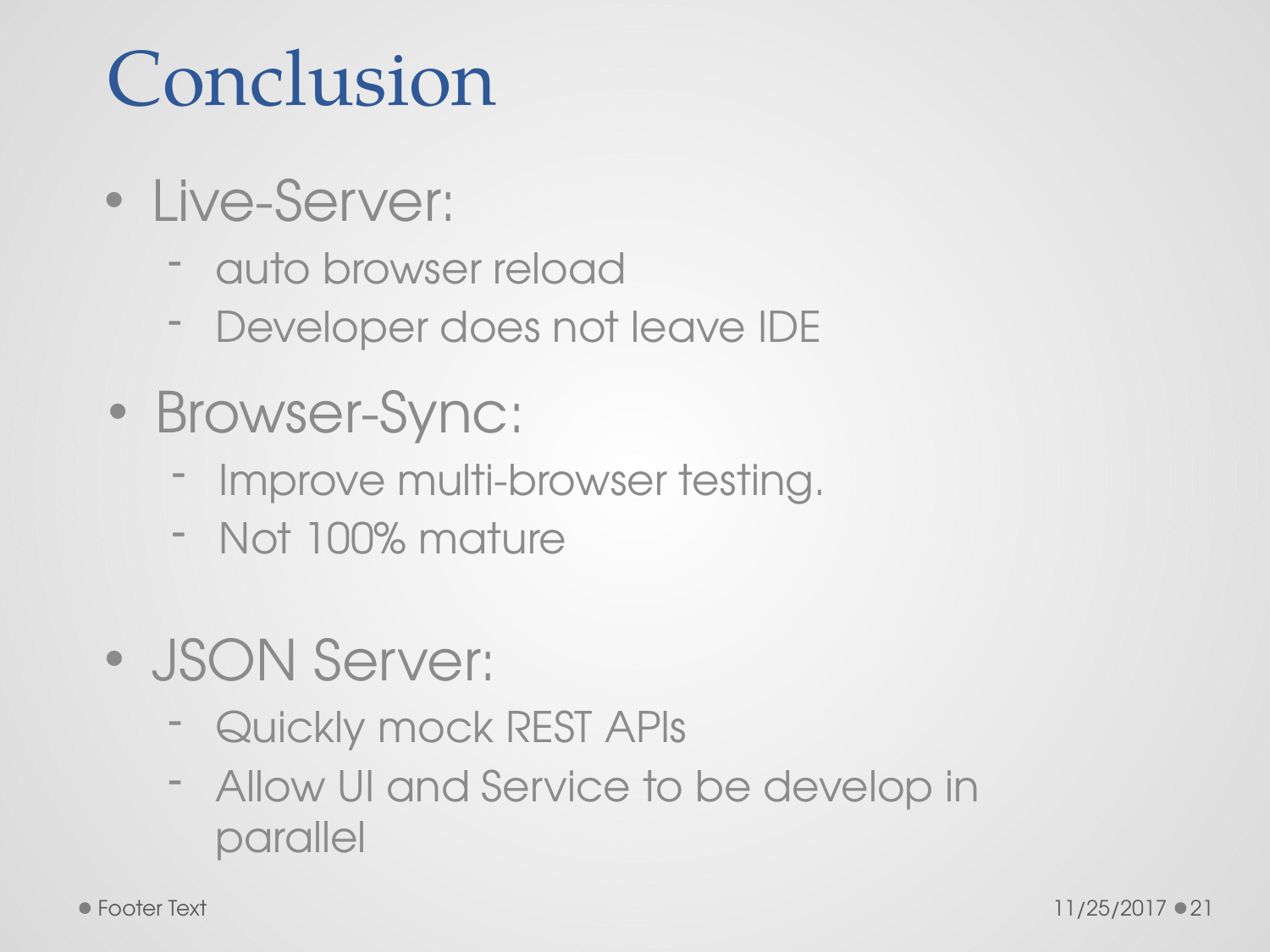

# Conclusion
Live-Server:
auto browser reload
Developer does not leave IDE

Browser-Sync:
Improve multi-browser testing.
Not 100% mature

JSON Server:
Quickly mock REST APIs
Allow UI and Service to be develop in parallel

Footer Text
11/25/2017
21